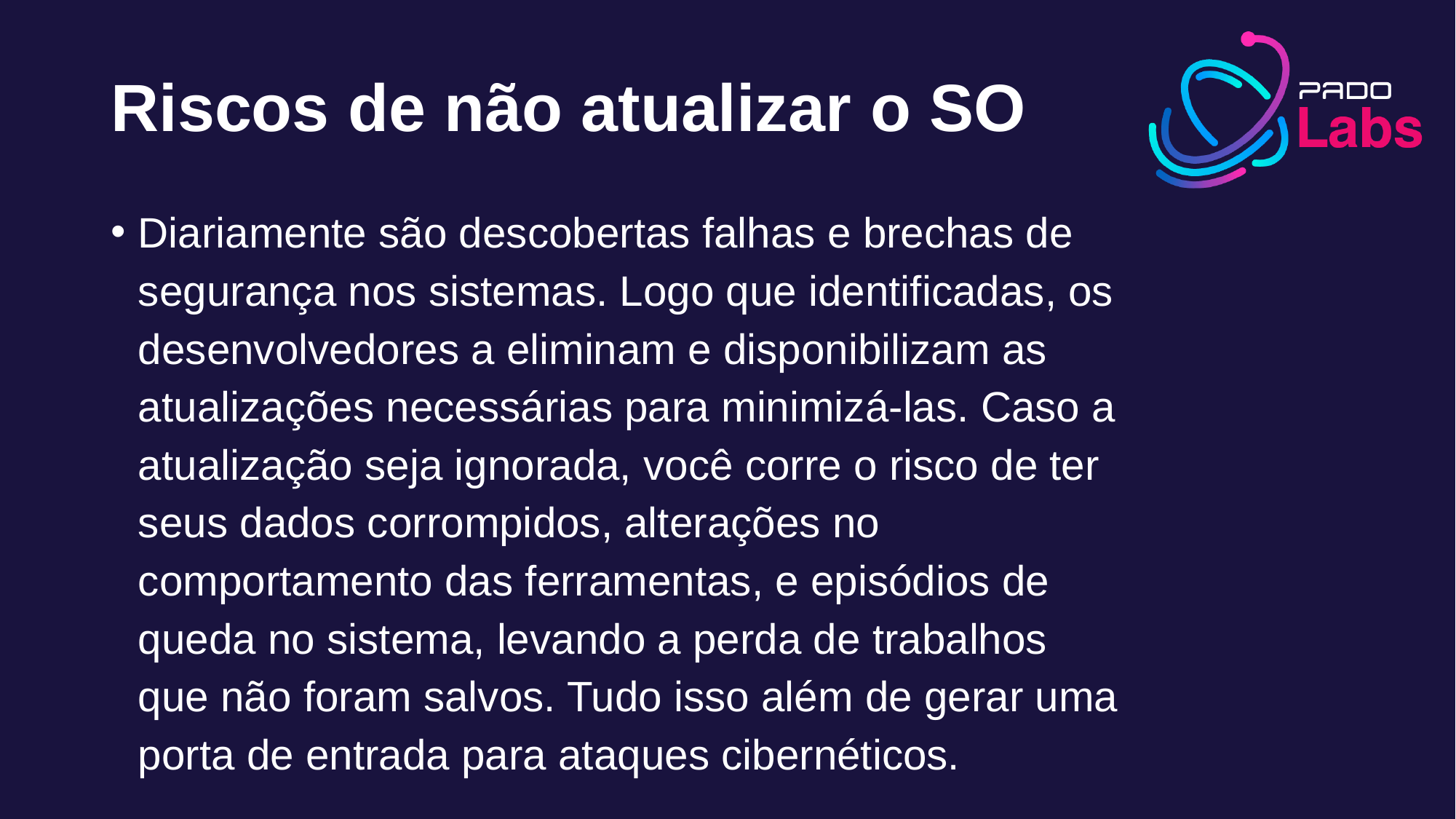

# Riscos de não atualizar o SO
Diariamente são descobertas falhas e brechas de segurança nos sistemas. Logo que identificadas, os desenvolvedores a eliminam e disponibilizam as atualizações necessárias para minimizá-las. Caso a atualização seja ignorada, você corre o risco de ter seus dados corrompidos, alterações no comportamento das ferramentas, e episódios de queda no sistema, levando a perda de trabalhos que não foram salvos. Tudo isso além de gerar uma porta de entrada para ataques cibernéticos.